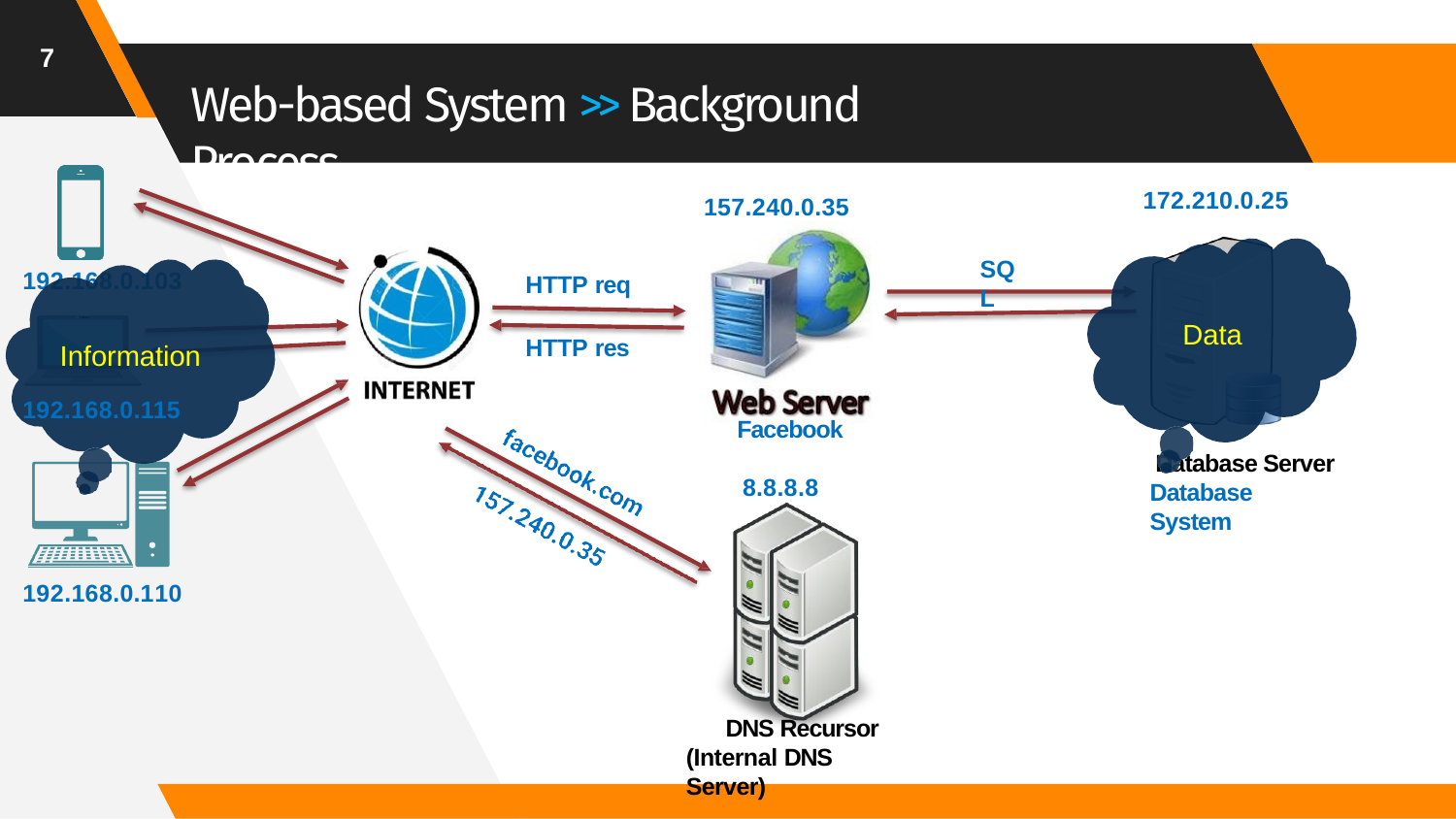

7
# Web-based System >> Background Process

172.210.0.25
157.240.0.35

SQL

192.168.0.103
HTTP req
Data
HTTP res
Information
192.168.0.115
Facebook
Database Server  Database System
8.8.8.8
192.168.0.110
DNS Recursor  (Internal DNS Server)